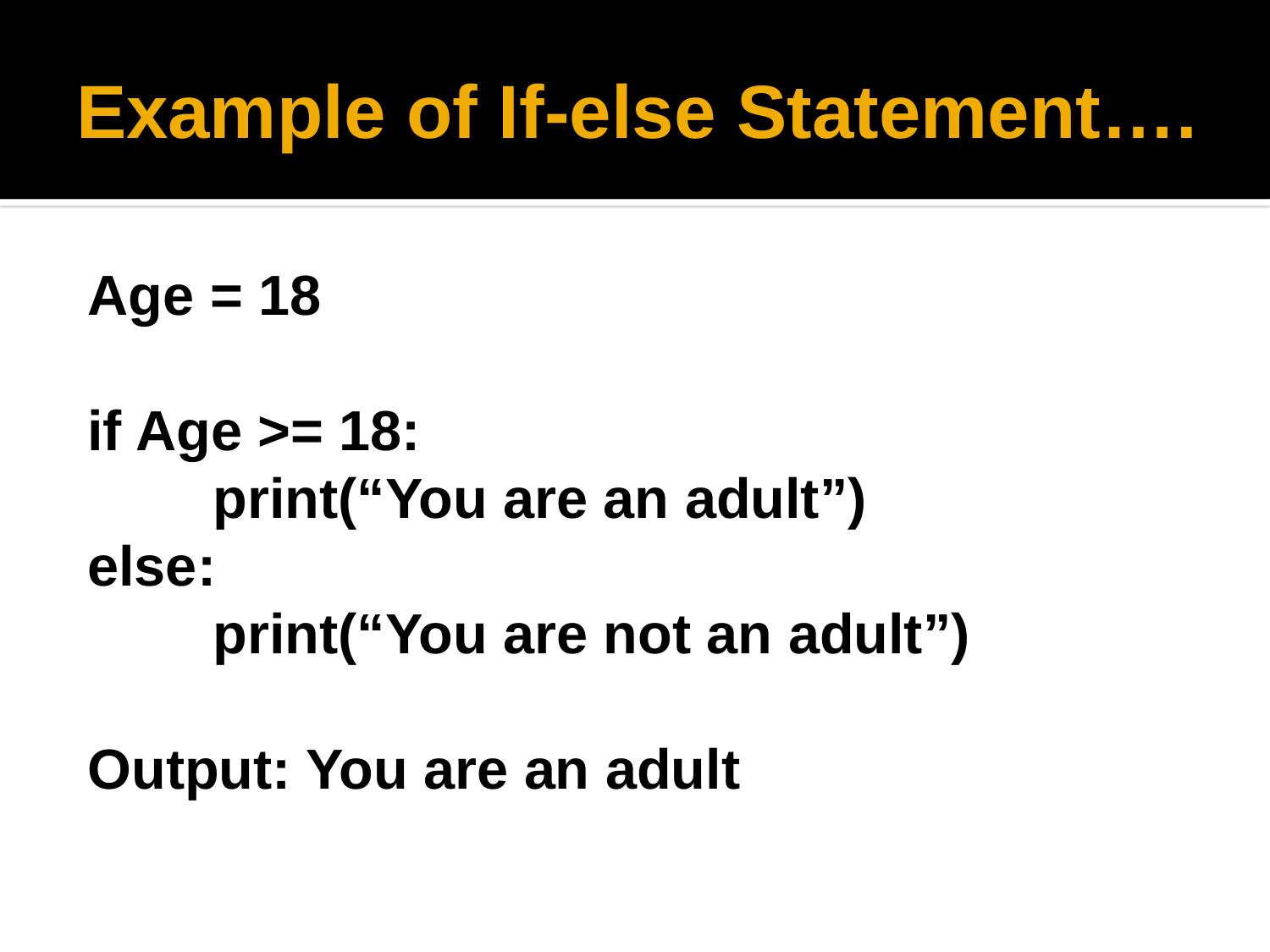

# Example of If-else Statement….
Age = 18

if Age >= 18:
        print(“You are an adult”)
else:
        print(“You are not an adult”)

Output: You are an adult